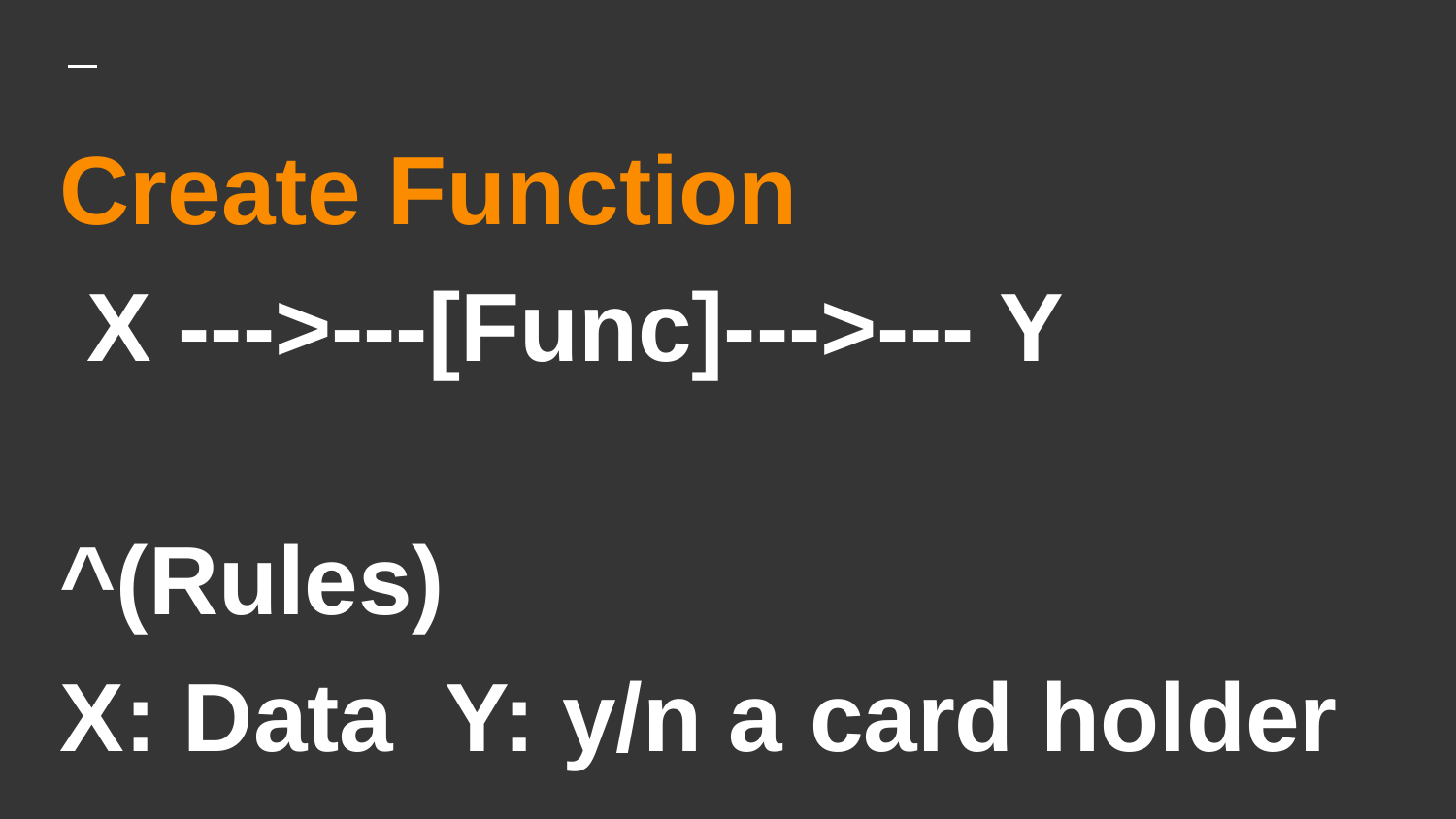

# Create Function
 X --->---[Func]--->--- Y
							^(Rules)
X: Data  Y: y/n a card holder